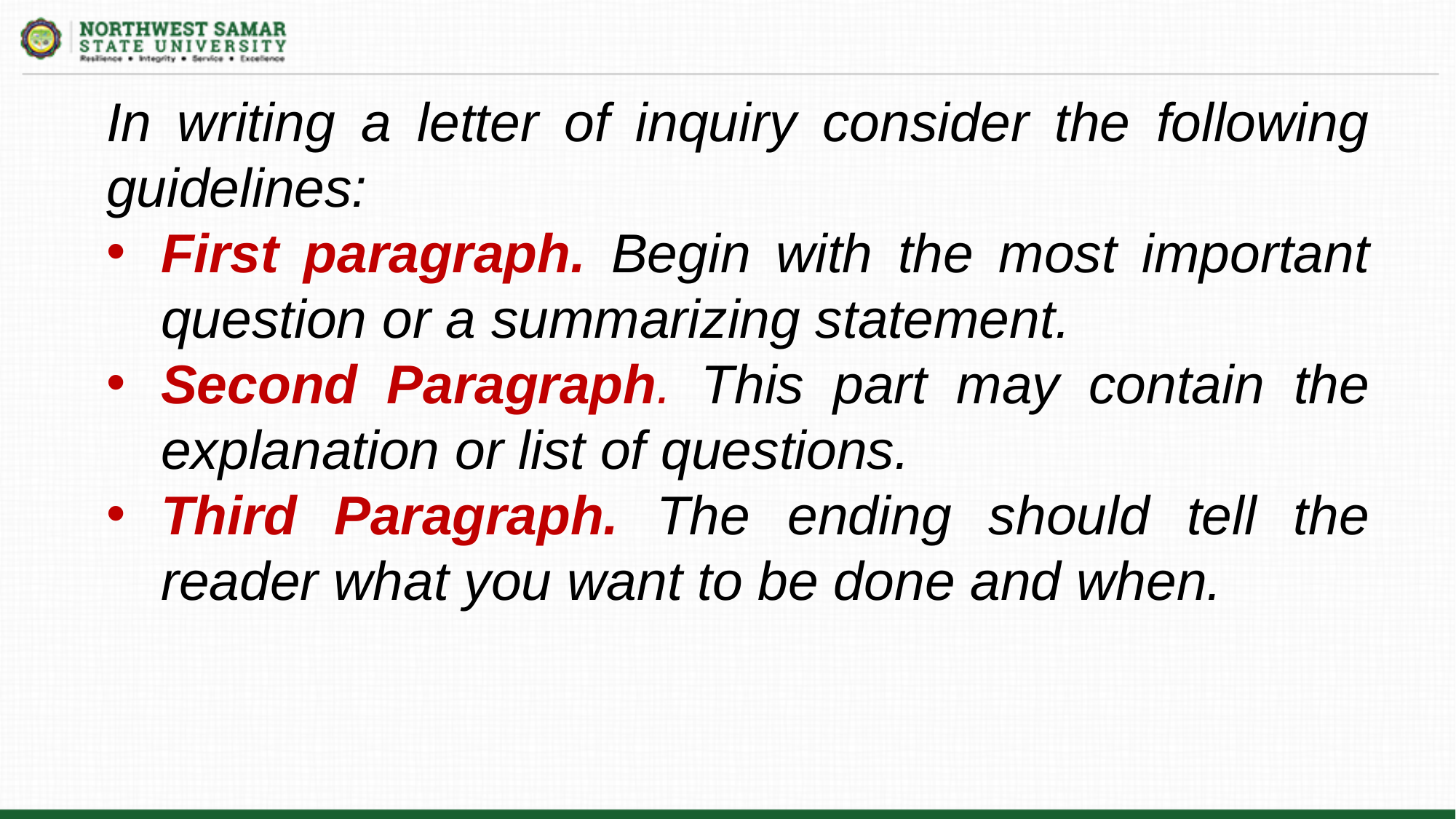

In writing a letter of inquiry consider the following guidelines:
First paragraph. Begin with the most important question or a summarizing statement.
Second Paragraph. This part may contain the explanation or list of questions.
Third Paragraph. The ending should tell the reader what you want to be done and when.